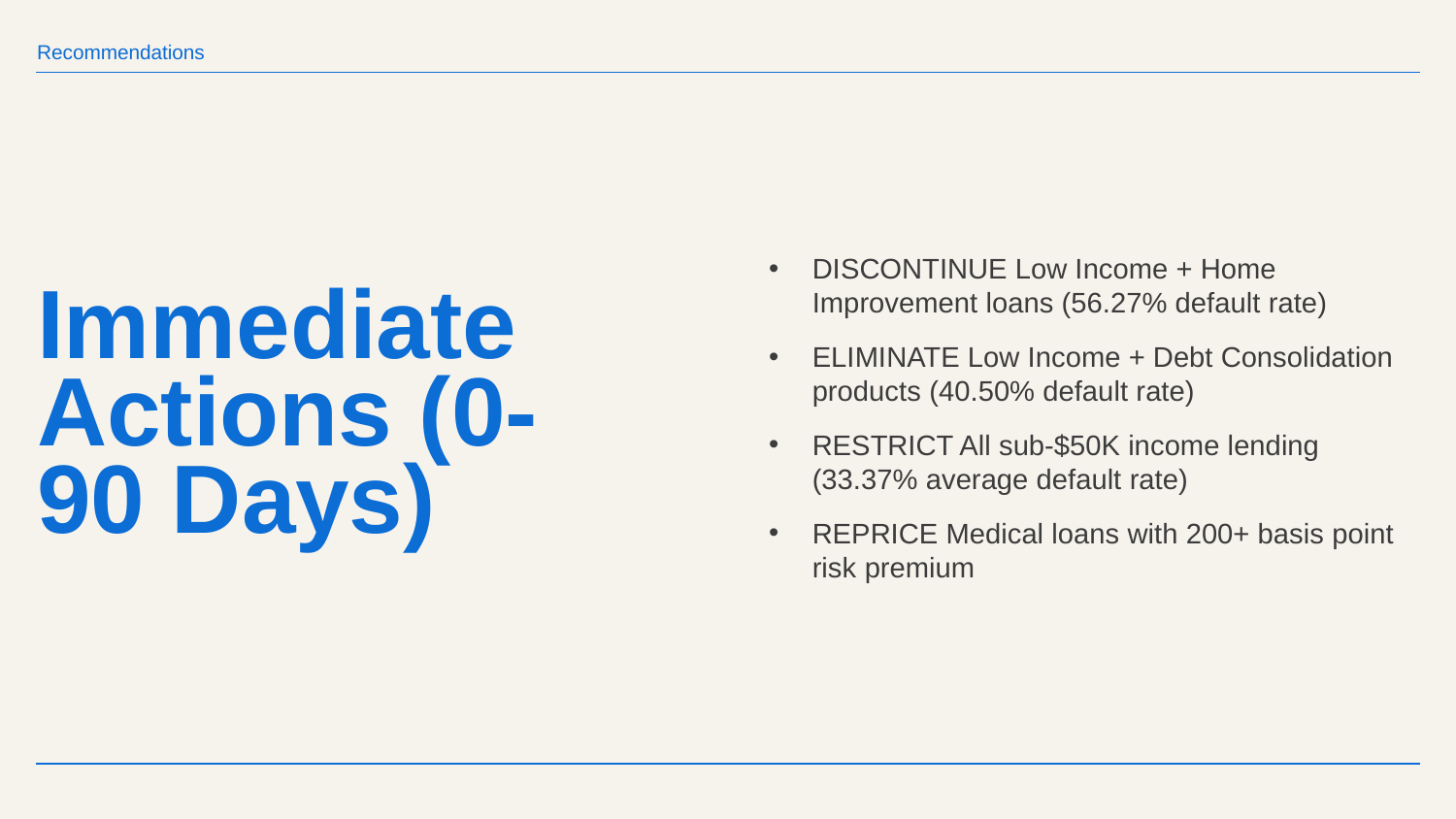

Recommendations
DISCONTINUE Low Income + Home Improvement loans (56.27% default rate)
ELIMINATE Low Income + Debt Consolidation products (40.50% default rate)
RESTRICT All sub-$50K income lending (33.37% average default rate)
REPRICE Medical loans with 200+ basis point risk premium
# Immediate Actions (0-90 Days)